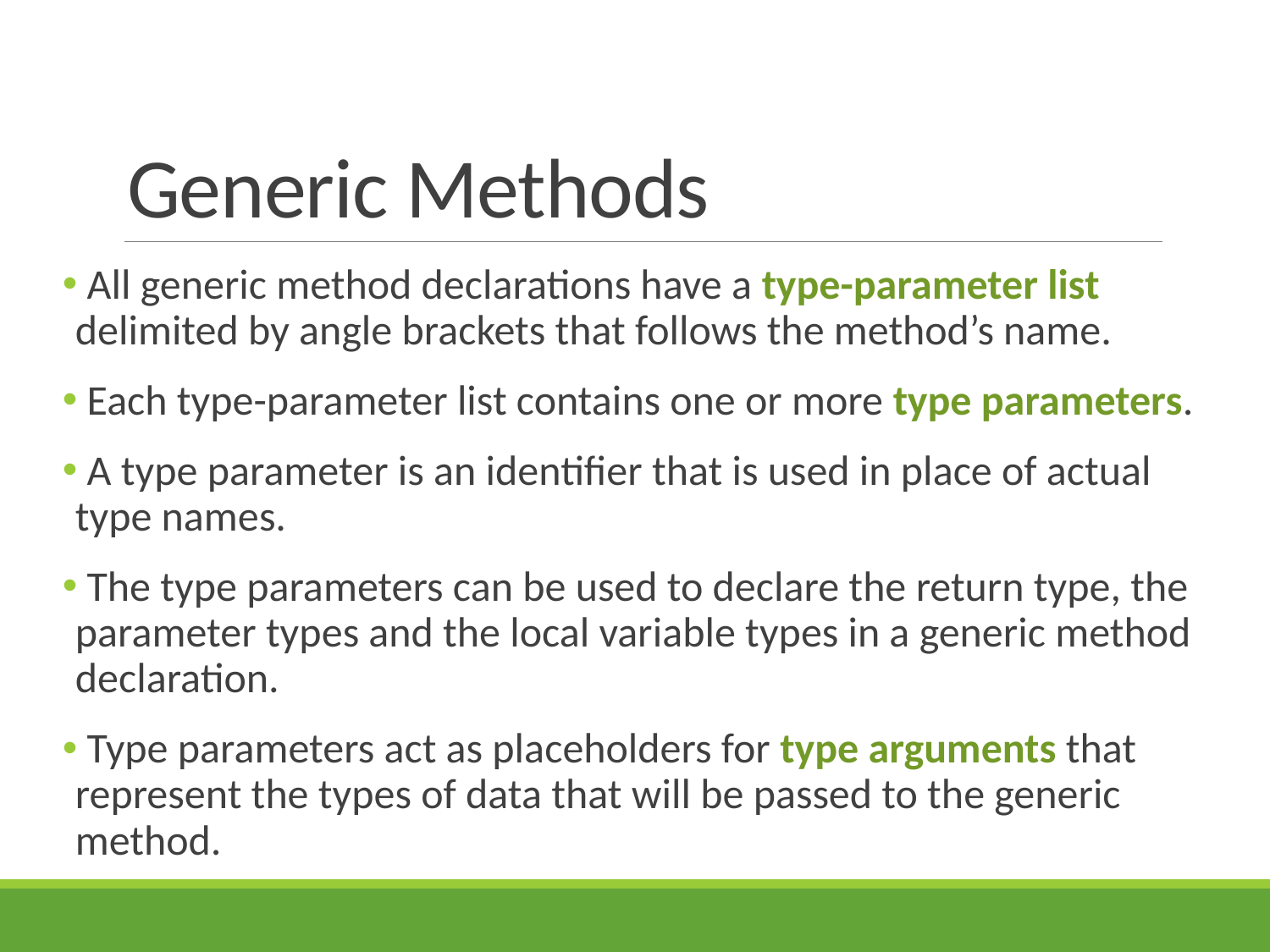

# Generic Methods
 All generic method declarations have a type-parameter list delimited by angle brackets that follows the method’s name.
 Each type-parameter list contains one or more type parameters.
 A type parameter is an identifier that is used in place of actual type names.
 The type parameters can be used to declare the return type, the parameter types and the local variable types in a generic method declaration.
 Type parameters act as placeholders for type arguments that represent the types of data that will be passed to the generic method.